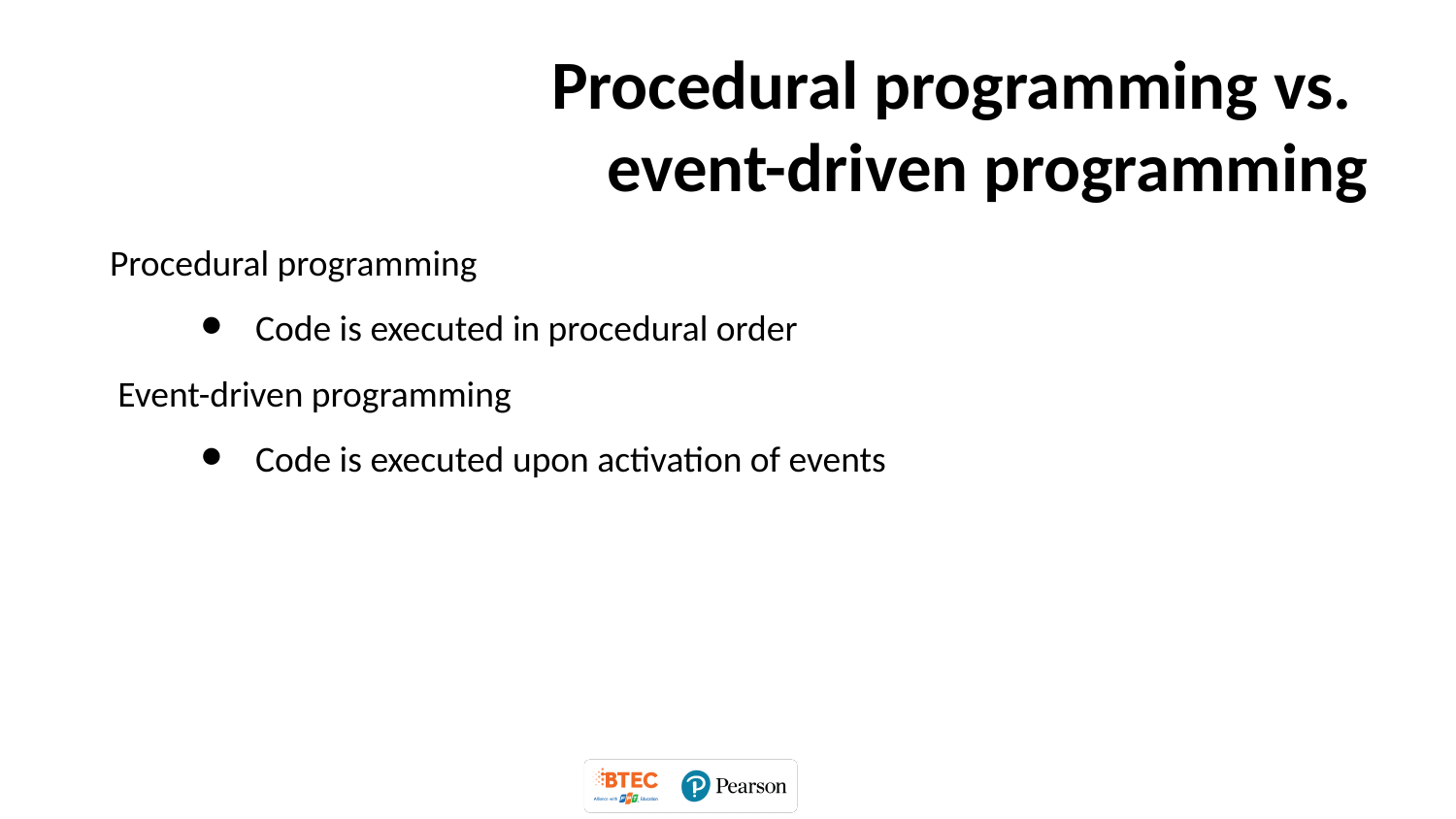

# Procedural programming vs.
event-driven programming

Procedural programming
Code is executed in procedural order
 Event-driven programming
Code is executed upon activation of events